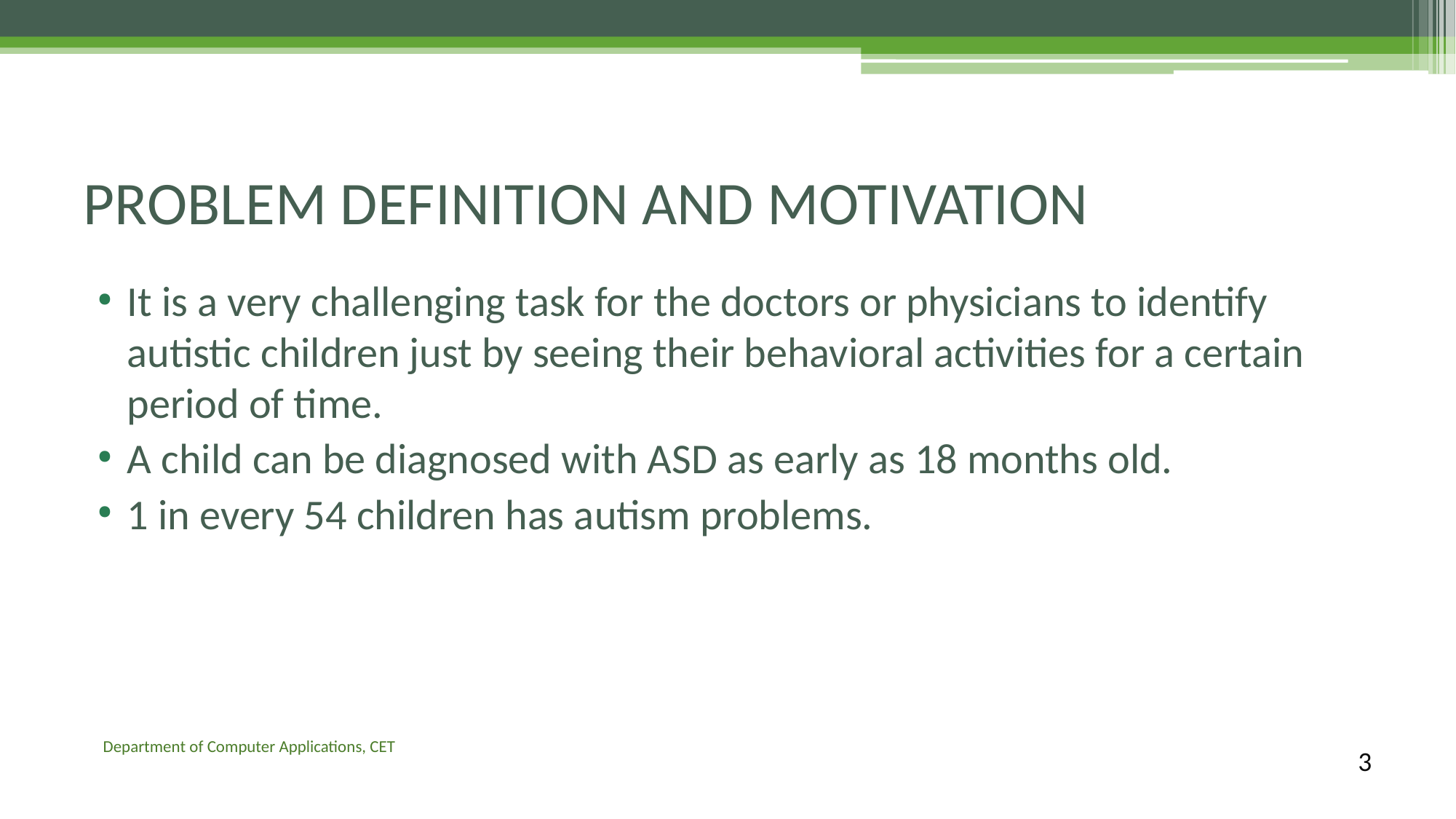

# PROBLEM DEFINITION AND MOTIVATION
It is a very challenging task for the doctors or physicians to identify autistic children just by seeing their behavioral activities for a certain period of time.
A child can be diagnosed with ASD as early as 18 months old.
1 in every 54 children has autism problems.

Department of Computer Applications, CET
3